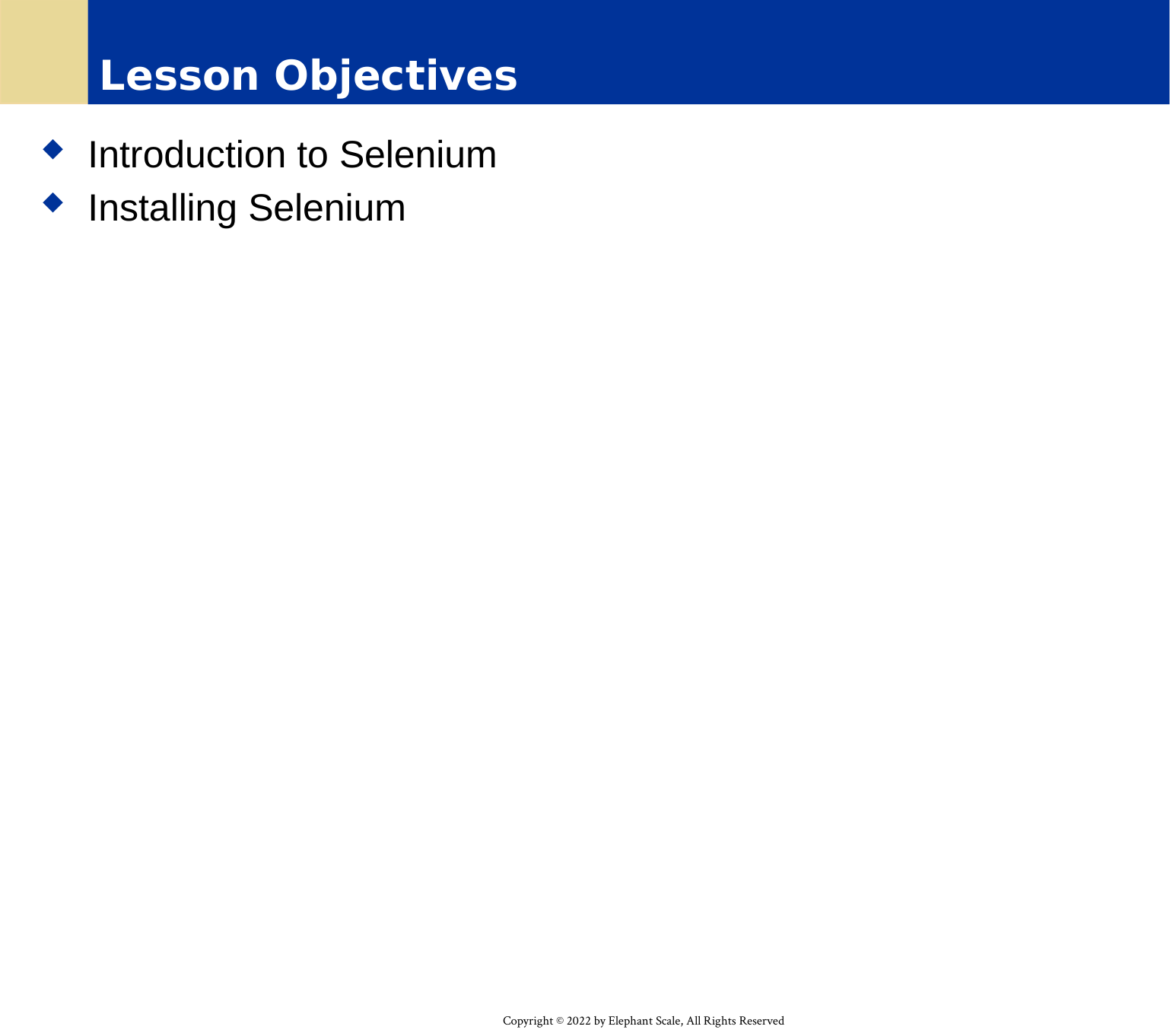

# Lesson Objectives
 Introduction to Selenium
 Installing Selenium
Copyright © 2022 by Elephant Scale, All Rights Reserved